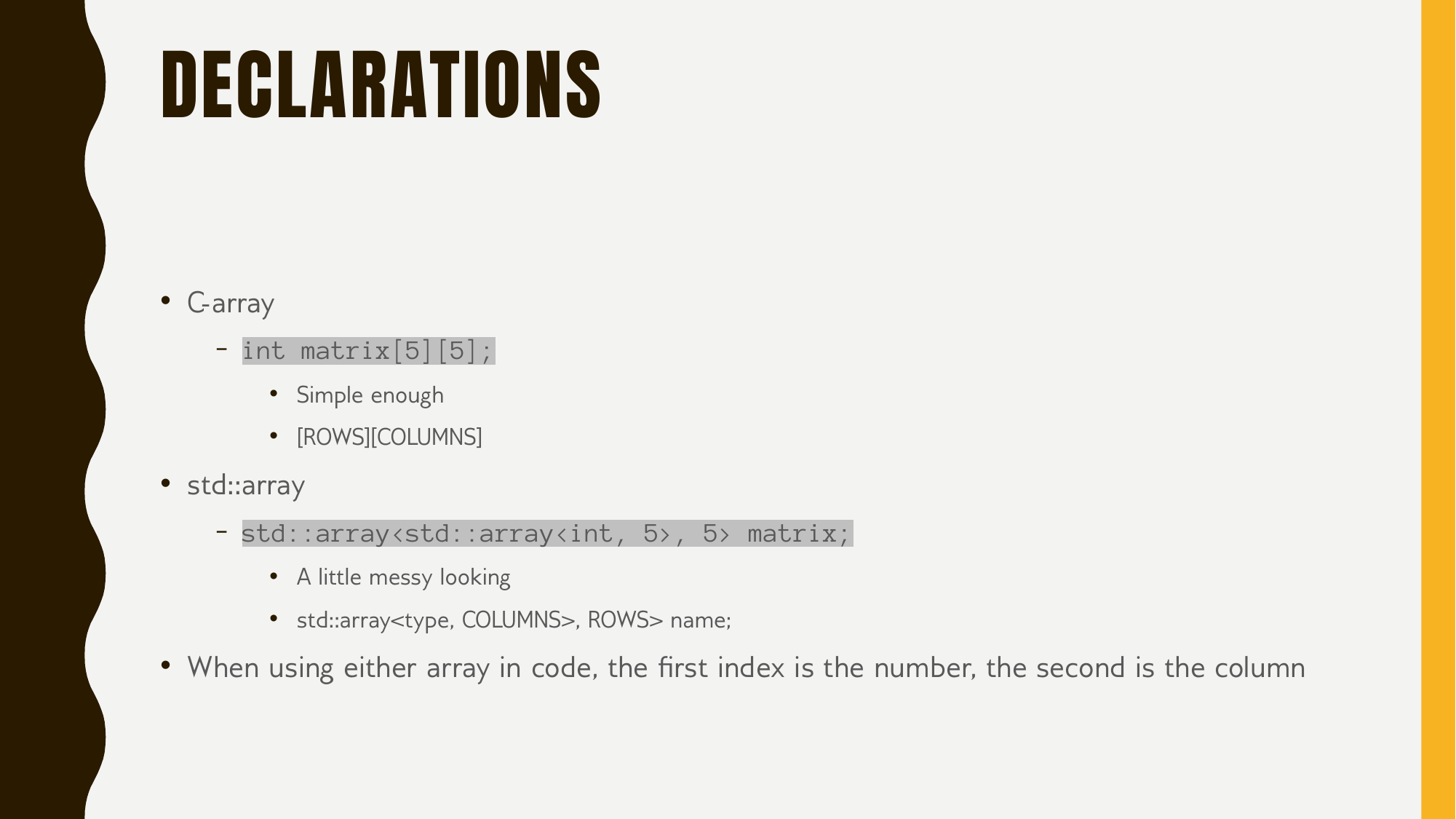

# Declarations
C-array
int matrix[5][5];
Simple enough
[ROWS][COLUMNS]
std::array
std::array<std::array<int, 5>, 5> matrix;
A little messy looking
std::array<type, COLUMNS>, ROWS> name;
When using either array in code, the first index is the number, the second is the column